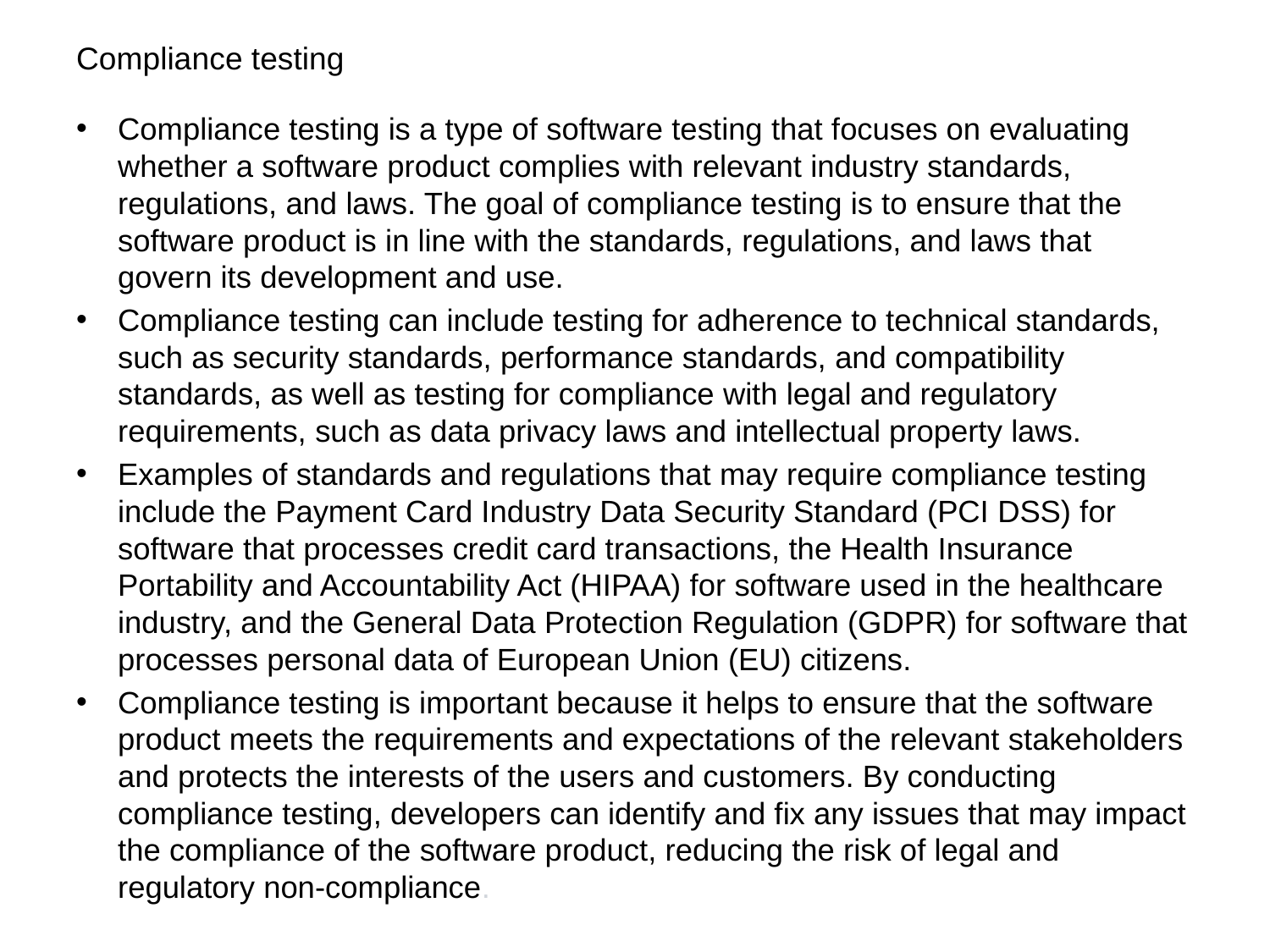

Compliance testing

Compliance testing is a type of software testing that focuses on evaluating whether a software product complies with relevant industry standards, regulations, and laws. The goal of compliance testing is to ensure that the software product is in line with the standards, regulations, and laws that govern its development and use.
Compliance testing can include testing for adherence to technical standards, such as security standards, performance standards, and compatibility standards, as well as testing for compliance with legal and regulatory requirements, such as data privacy laws and intellectual property laws.
Examples of standards and regulations that may require compliance testing include the Payment Card Industry Data Security Standard (PCI DSS) for software that processes credit card transactions, the Health Insurance Portability and Accountability Act (HIPAA) for software used in the healthcare industry, and the General Data Protection Regulation (GDPR) for software that processes personal data of European Union (EU) citizens.
Compliance testing is important because it helps to ensure that the software product meets the requirements and expectations of the relevant stakeholders and protects the interests of the users and customers. By conducting compliance testing, developers can identify and fix any issues that may impact the compliance of the software product, reducing the risk of legal and regulatory non-compliance.